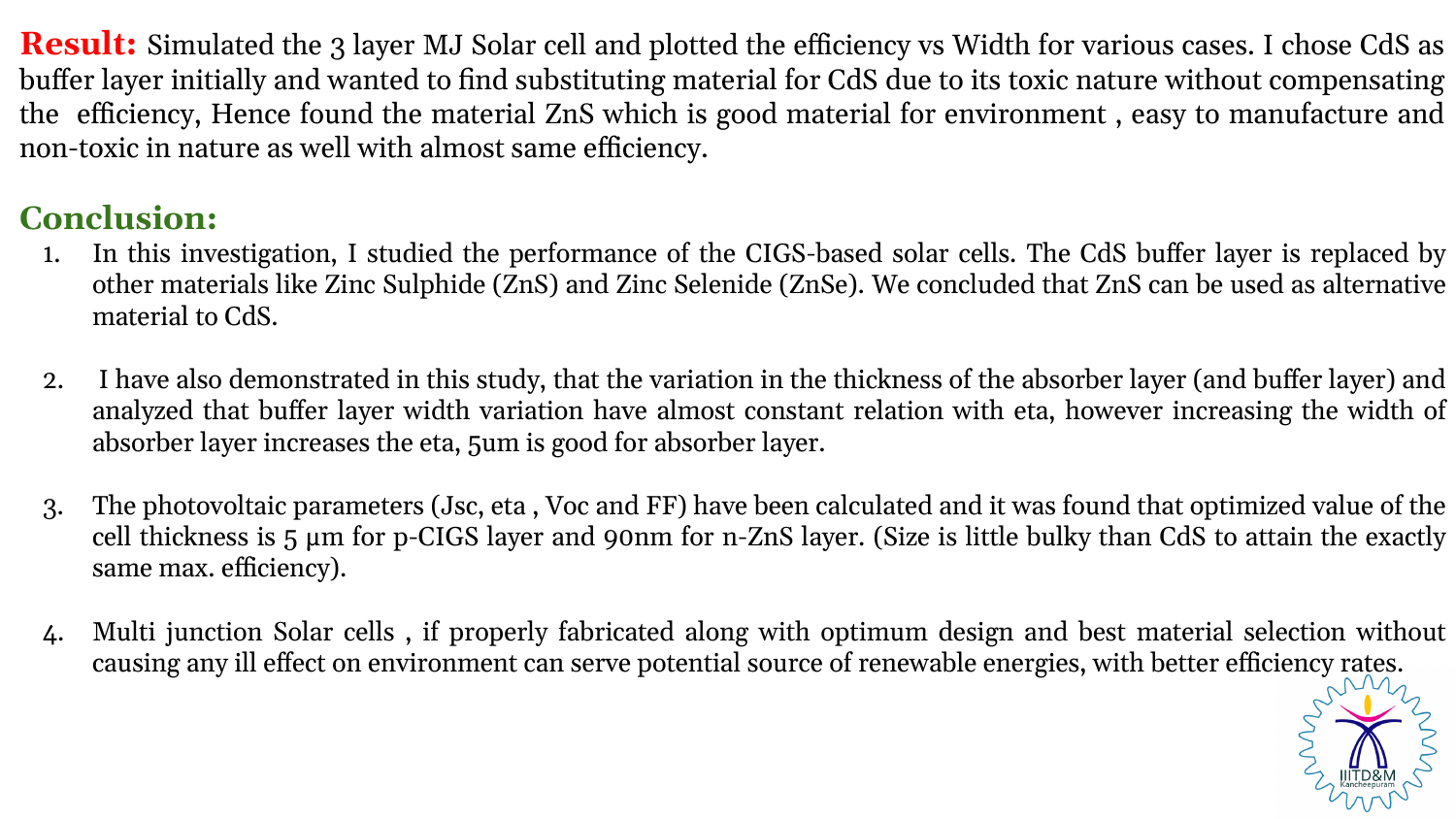

Result: Simulated the 3 layer MJ Solar cell and plotted the efficiency vs Width for various cases. I chose CdS as buffer layer initially and wanted to find substituting material for CdS due to its toxic nature without compensating the  efficiency, Hence found the material ZnS which is good material for environment , easy to manufacture and non-toxic in nature as well with almost same efficiency.

Conclusion:
In this investigation, I studied the performance of the CIGS-based solar cells. The CdS buffer layer is replaced by other materials like Zinc Sulphide (ZnS) and Zinc Selenide (ZnSe). We concluded that ZnS can be used as alternative material to CdS.

 I have also demonstrated in this study, that the variation in the thickness of the absorber layer (and buffer layer) and analyzed that buffer layer width variation have almost constant relation with eta, however increasing the width of absorber layer increases the eta, 5um is good for absorber layer.

The photovoltaic parameters (Jsc, eta , Voc and FF) have been calculated and it was found that optimized value of the cell thickness is 5 μm for p-CIGS layer and 90nm for n-ZnS layer. (Size is little bulky than CdS to attain the exactly same max. efficiency).

Multi junction Solar cells , if properly fabricated along with optimum design and best material selection without causing any ill effect on environment can serve potential source of renewable energies, with better efficiency rates.